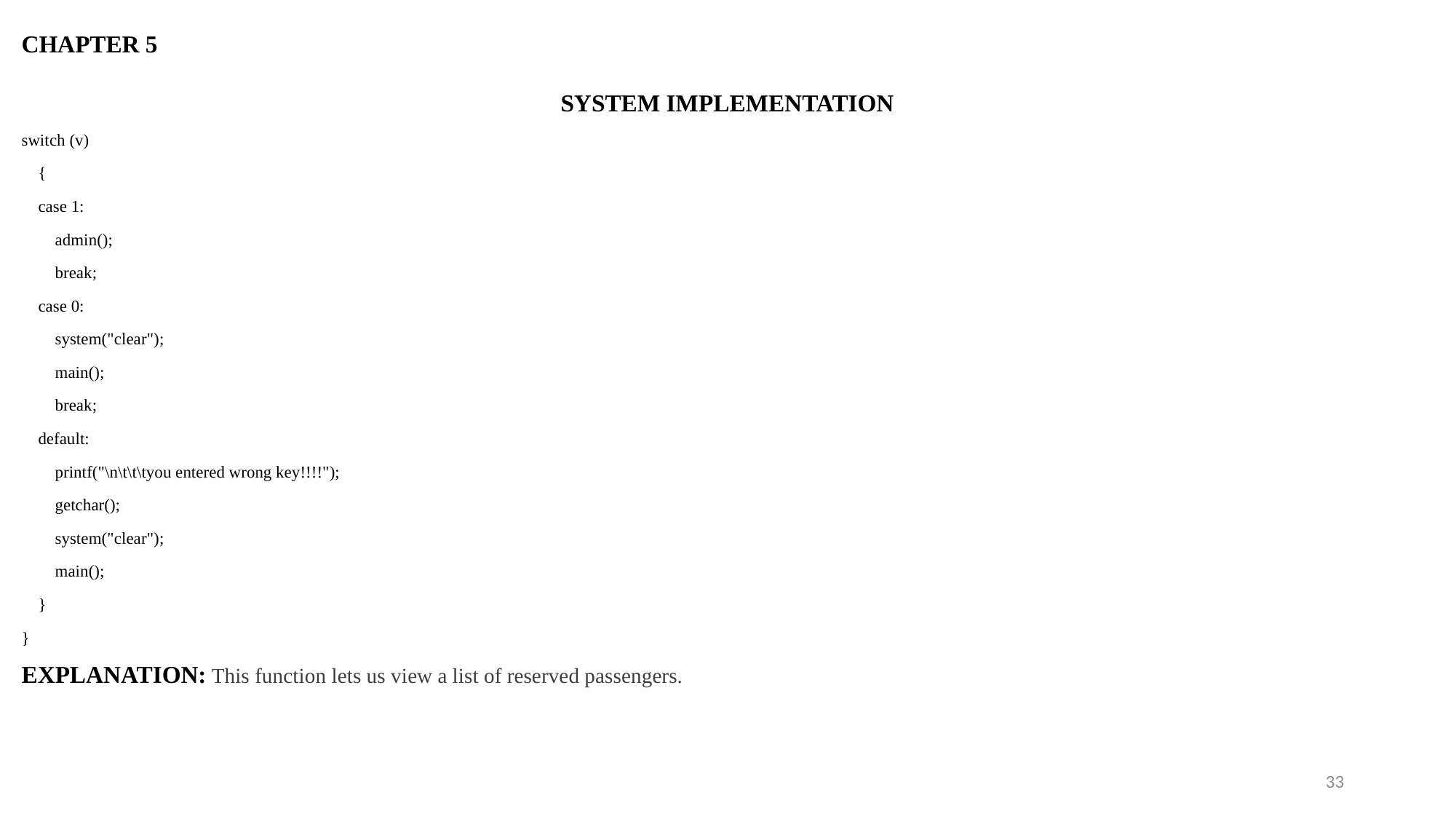

CHAPTER 5
SYSTEM IMPLEMENTATION
switch (v)
    {
    case 1:
        admin();
        break;
    case 0:
        system("clear");
        main();
        break;
    default:
        printf("\n\t\t\tyou entered wrong key!!!!");
        getchar();
        system("clear");
        main();
    }
}
EXPLANATION: This function lets us view a list of reserved passengers.
33